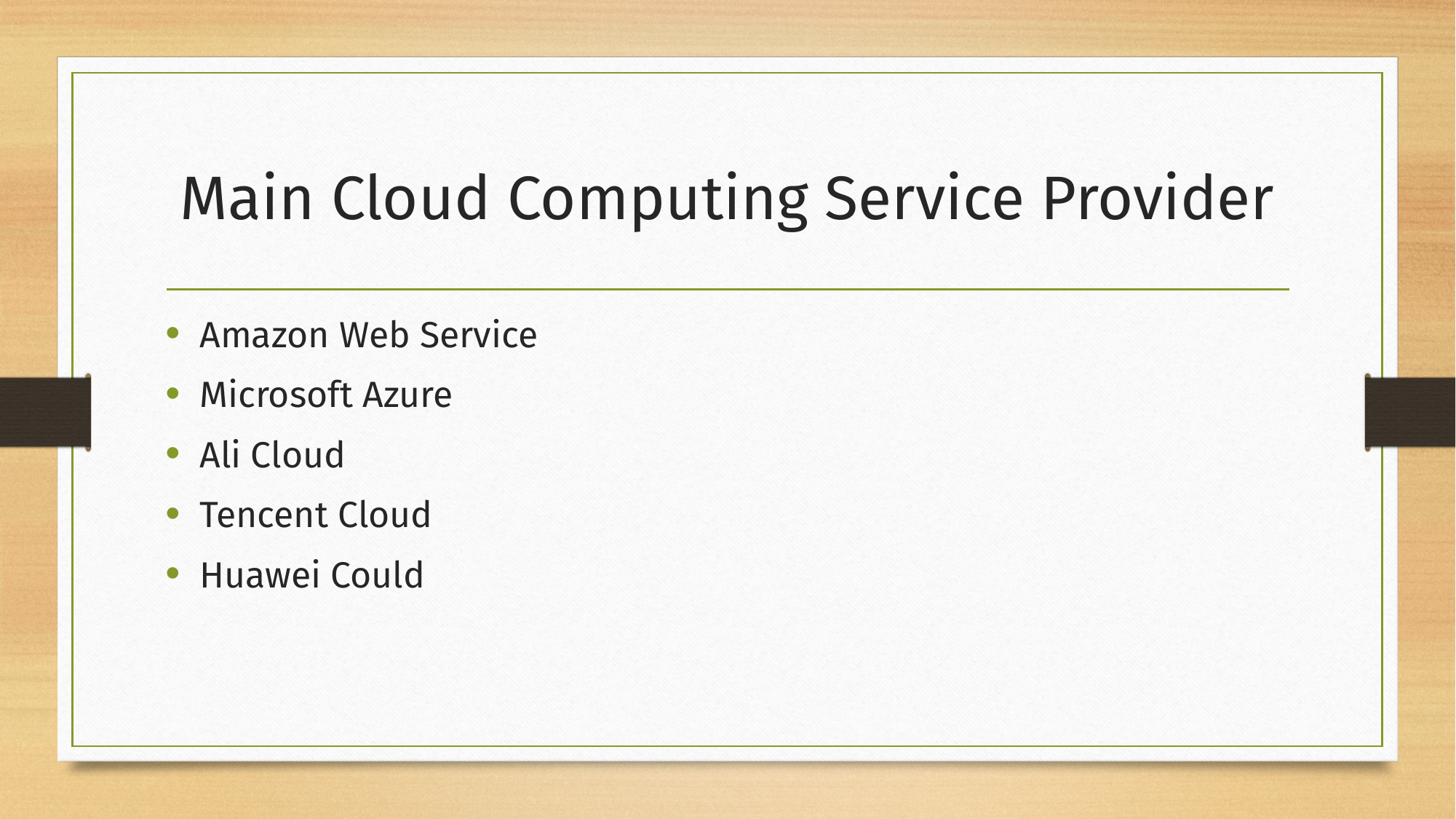

# Main Cloud Computing Service Provider
Amazon Web Service
Microsoft Azure
Ali Cloud
Tencent Cloud
Huawei Could